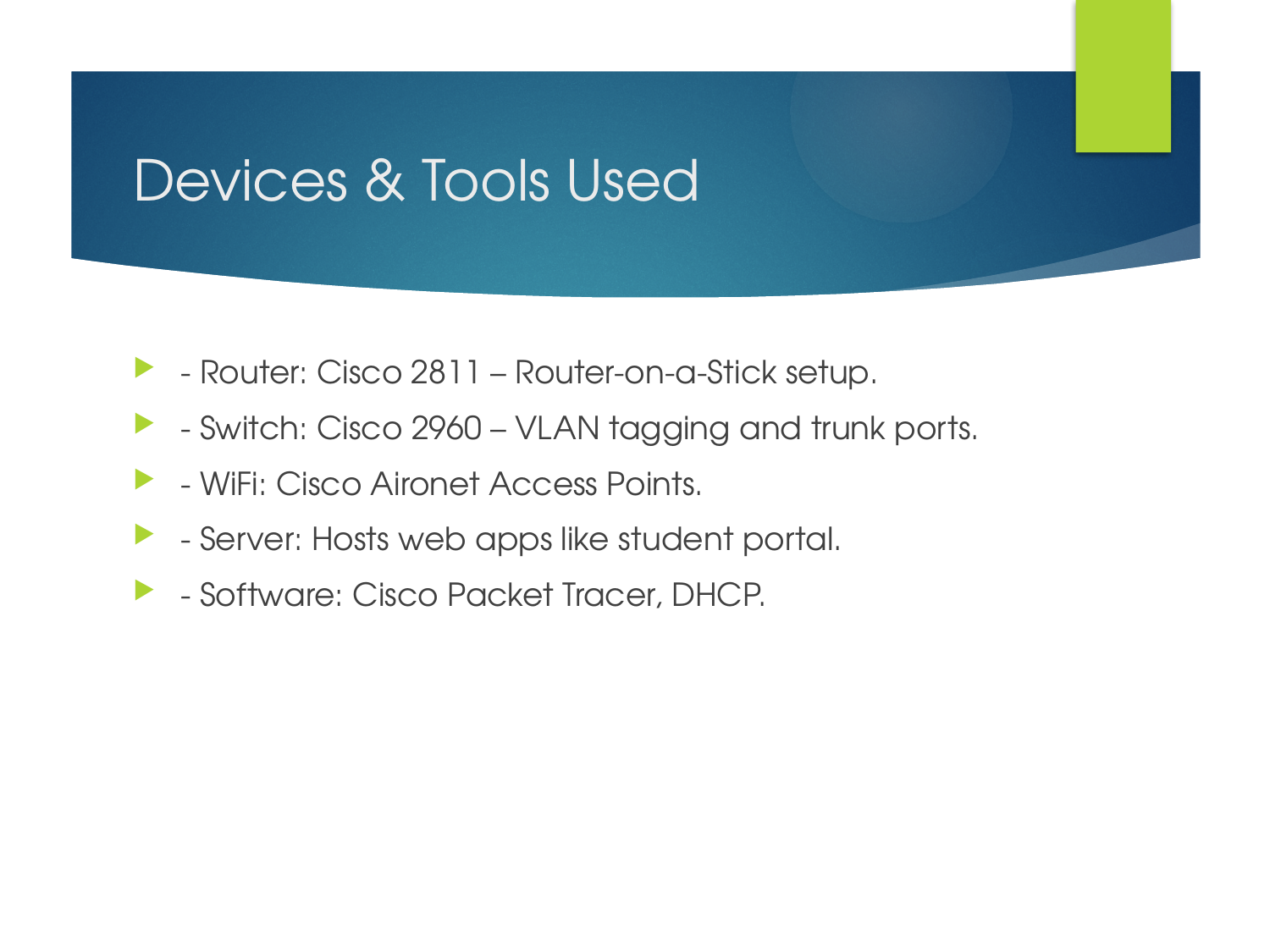

# Devices & Tools Used
- Router: Cisco 2811 – Router-on-a-Stick setup.
- Switch: Cisco 2960 – VLAN tagging and trunk ports.
- WiFi: Cisco Aironet Access Points.
- Server: Hosts web apps like student portal.
- Software: Cisco Packet Tracer, DHCP.